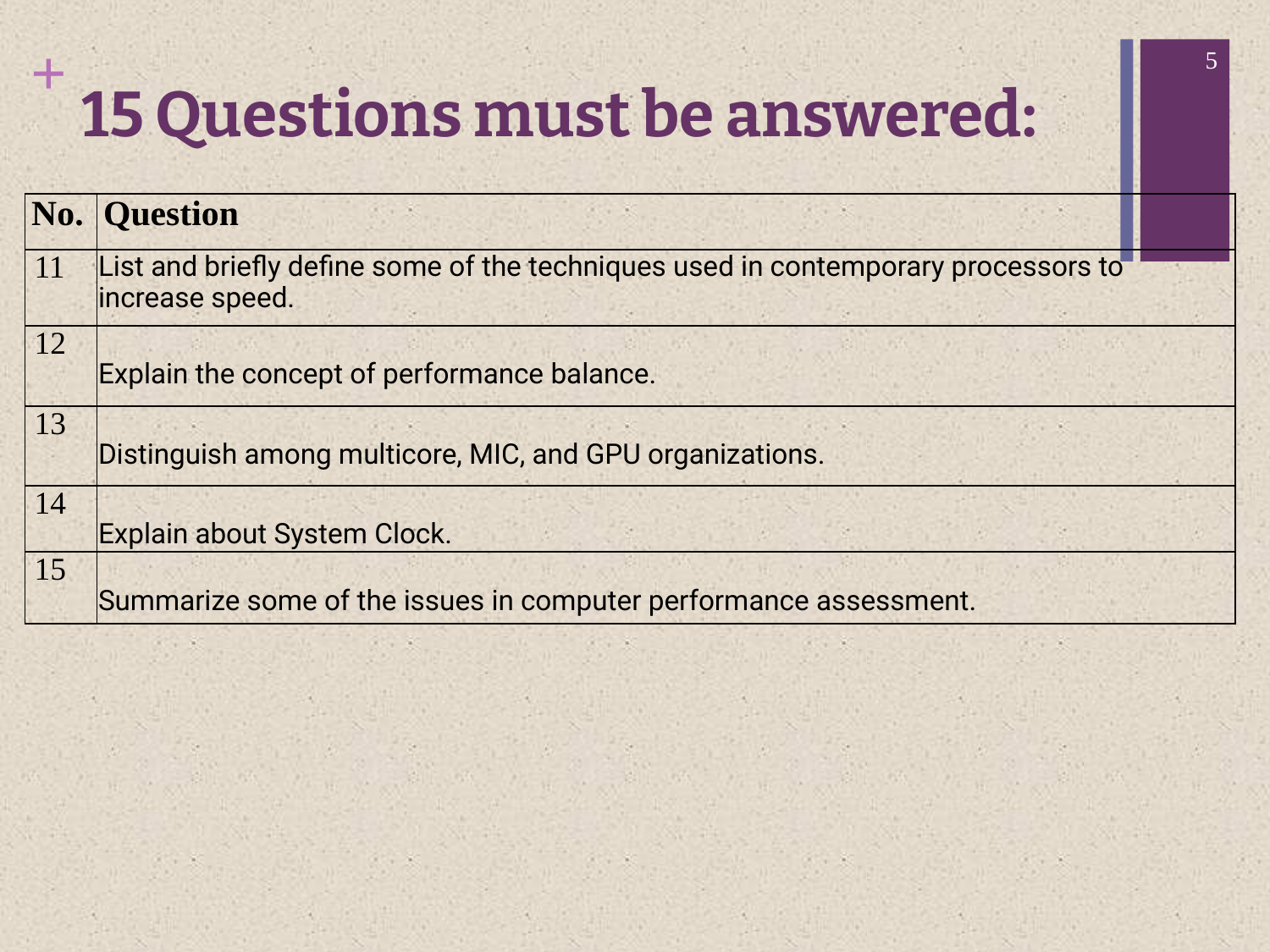

5
# 15 Questions must be answered:
| No. | Question |
| --- | --- |
| 11 | List and briefly define some of the techniques used in contemporary processors to increase speed. |
| 12 | Explain the concept of performance balance. |
| 13 | Distinguish among multicore, MIC, and GPU organizations. |
| 14 | Explain about System Clock. |
| 15 | Summarize some of the issues in computer performance assessment. |